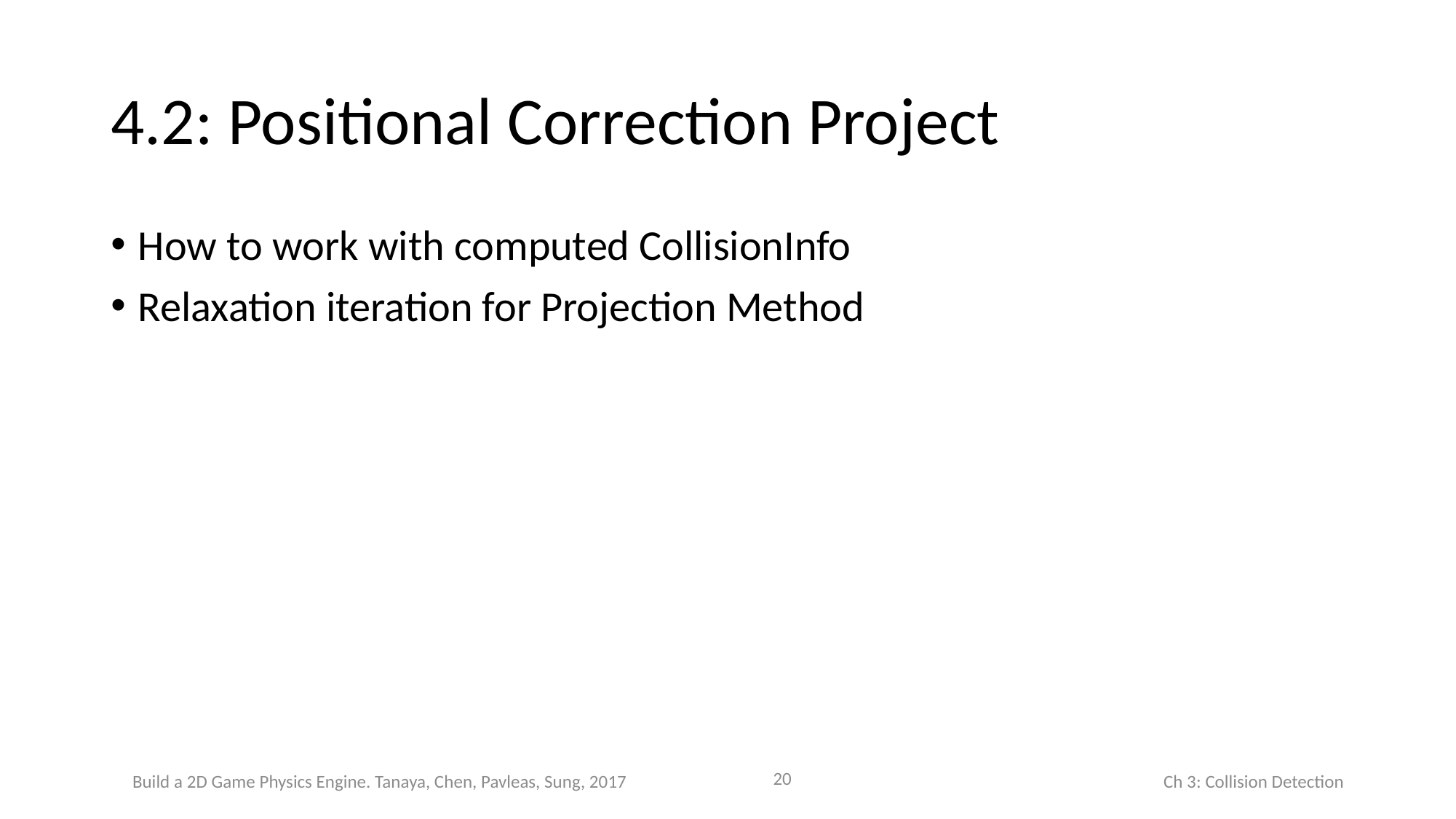

# 4.2: Positional Correction Project
How to work with computed CollisionInfo
Relaxation iteration for Projection Method